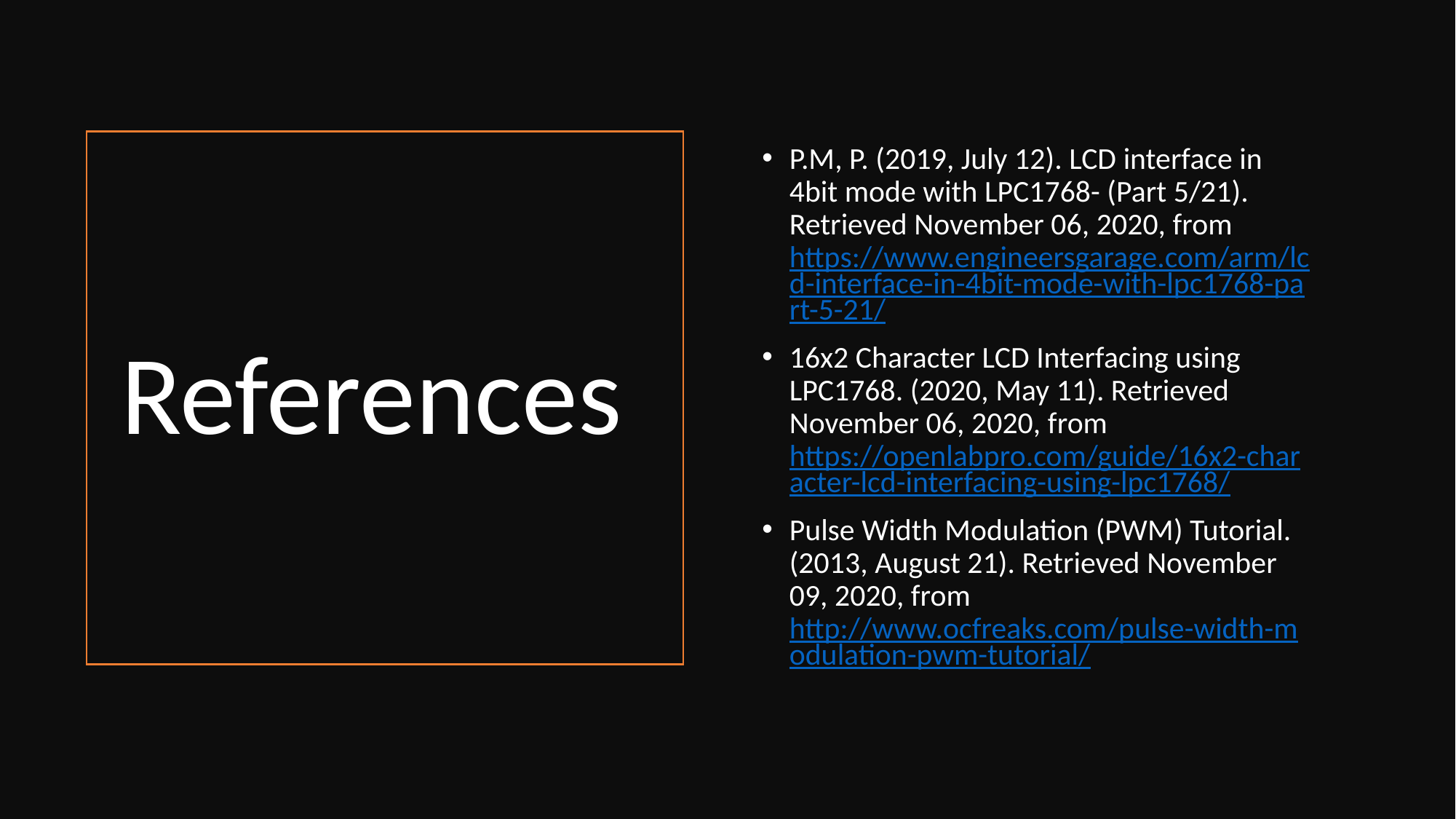

P.M, P. (2019, July 12). LCD interface in 4bit mode with LPC1768- (Part 5/21). Retrieved November 06, 2020, from https://www.engineersgarage.com/arm/lcd-interface-in-4bit-mode-with-lpc1768-part-5-21/
16x2 Character LCD Interfacing using LPC1768. (2020, May 11). Retrieved November 06, 2020, from https://openlabpro.com/guide/16x2-character-lcd-interfacing-using-lpc1768/
Pulse Width Modulation (PWM) Tutorial. (2013, August 21). Retrieved November 09, 2020, from http://www.ocfreaks.com/pulse-width-modulation-pwm-tutorial/

# References